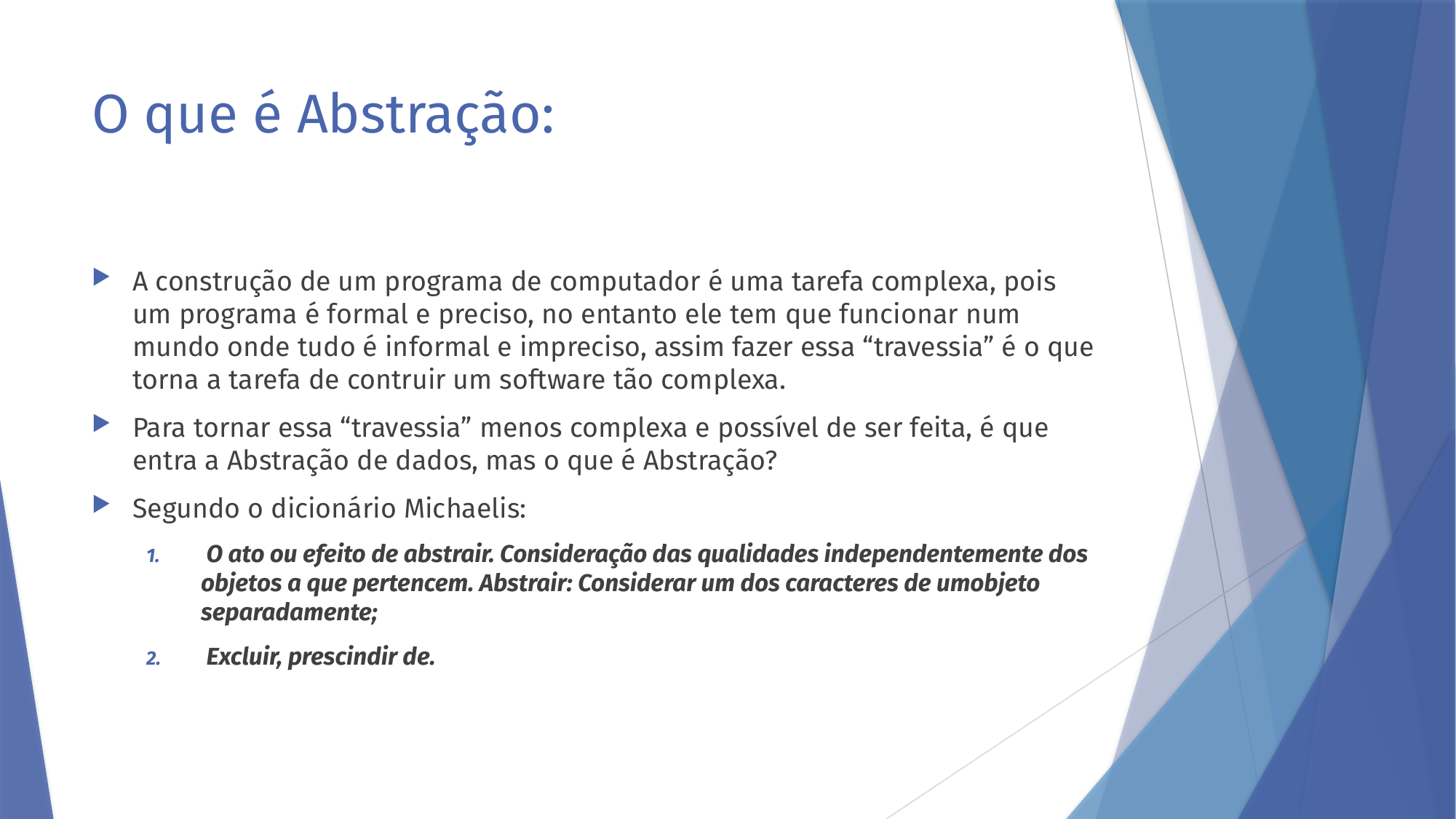

# O que é Abstração:
A construção de um programa de computador é uma tarefa complexa, pois um programa é formal e preciso, no entanto ele tem que funcionar num mundo onde tudo é informal e impreciso, assim fazer essa “travessia” é o que torna a tarefa de contruir um software tão complexa.
Para tornar essa “travessia” menos complexa e possível de ser feita, é que entra a Abstração de dados, mas o que é Abstração?
Segundo o dicionário Michaelis:
 O ato ou efeito de abstrair. Consideração das qualidades independentemente dos objetos a que pertencem. Abstrair: Considerar um dos caracteres de umobjeto separadamente;
 Excluir, prescindir de.